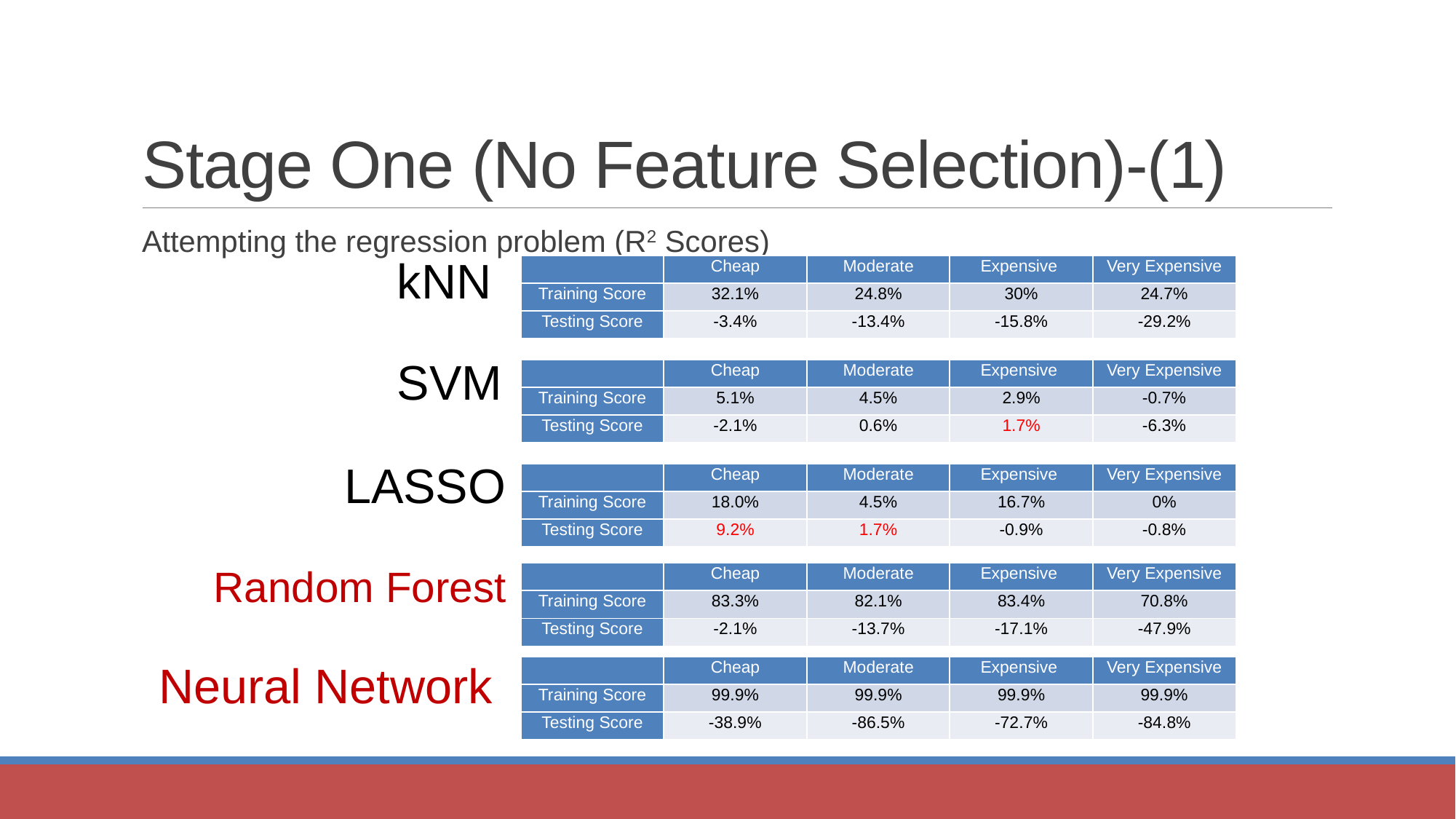

# Stage One (No Feature Selection)-(1)
Attempting the regression problem (R­2 Scores)

kNN
|  | Cheap | Moderate | Expensive | Very Expensive |
| --- | --- | --- | --- | --- |
| Training Score | 32.1% | 24.8% | 30% | 24.7% |
| Testing Score | -3.4% | -13.4% | -15.8% | -29.2% |
SVM
|  | Cheap | Moderate | Expensive | Very Expensive |
| --- | --- | --- | --- | --- |
| Training Score | 5.1% | 4.5% | 2.9% | -0.7% |
| Testing Score | -2.1% | 0.6% | 1.7% | -6.3% |
LASSO
|  | Cheap | Moderate | Expensive | Very Expensive |
| --- | --- | --- | --- | --- |
| Training Score | 18.0% | 4.5% | 16.7% | 0% |
| Testing Score | 9.2% | 1.7% | -0.9% | -0.8% |
Random Forest
|  | Cheap | Moderate | Expensive | Very Expensive |
| --- | --- | --- | --- | --- |
| Training Score | 83.3% | 82.1% | 83.4% | 70.8% |
| Testing Score | -2.1% | -13.7% | -17.1% | -47.9% |
Neural Network
|  | Cheap | Moderate | Expensive | Very Expensive |
| --- | --- | --- | --- | --- |
| Training Score | 99.9% | 99.9% | 99.9% | 99.9% |
| Testing Score | -38.9% | -86.5% | -72.7% | -84.8% |
Group-36
20